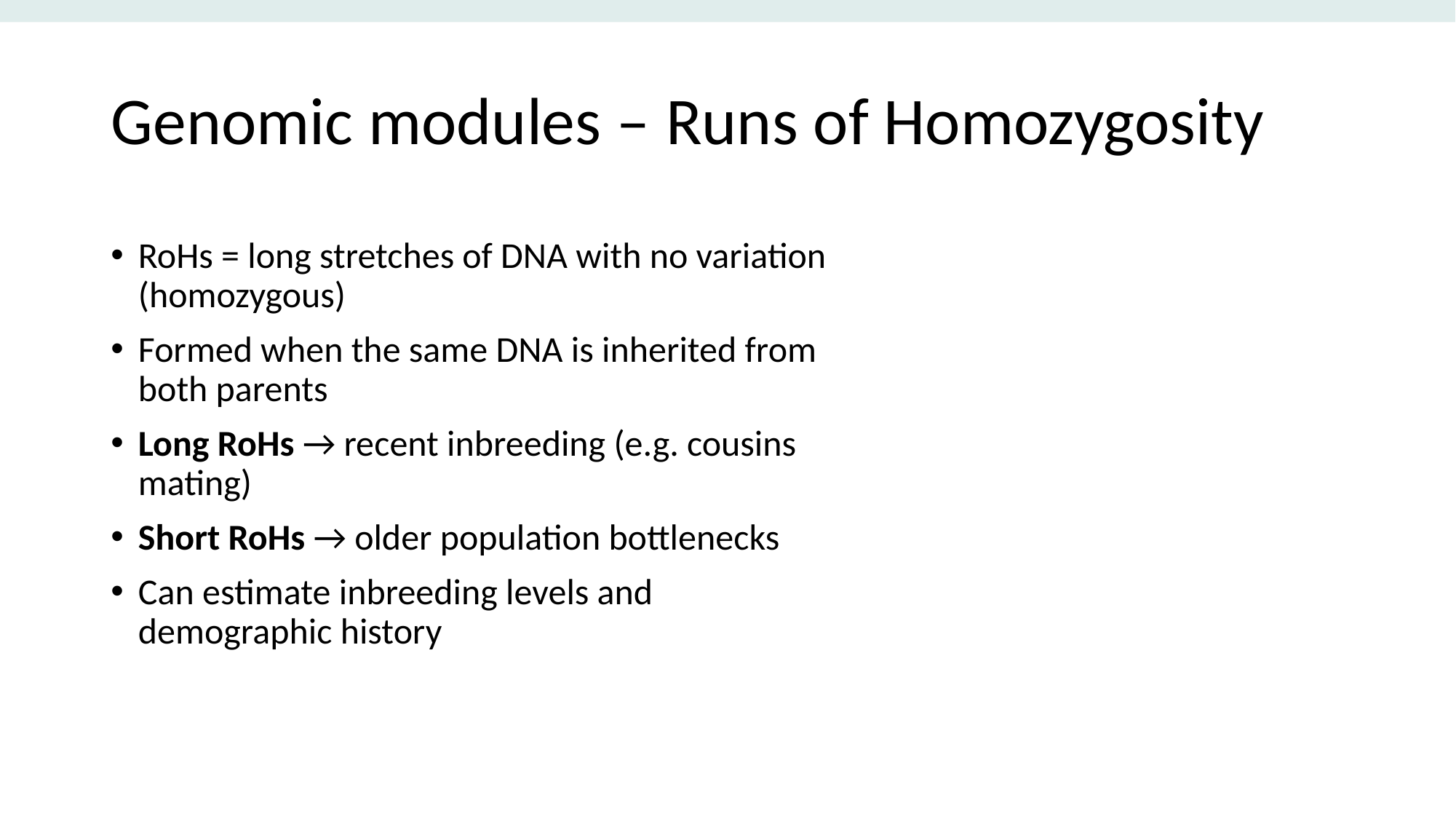

# Genomic modules – Runs of Homozygosity
RoHs = long stretches of DNA with no variation (homozygous)
Formed when the same DNA is inherited from both parents
Long RoHs → recent inbreeding (e.g. cousins mating)
Short RoHs → older population bottlenecks
Can estimate inbreeding levels and demographic history